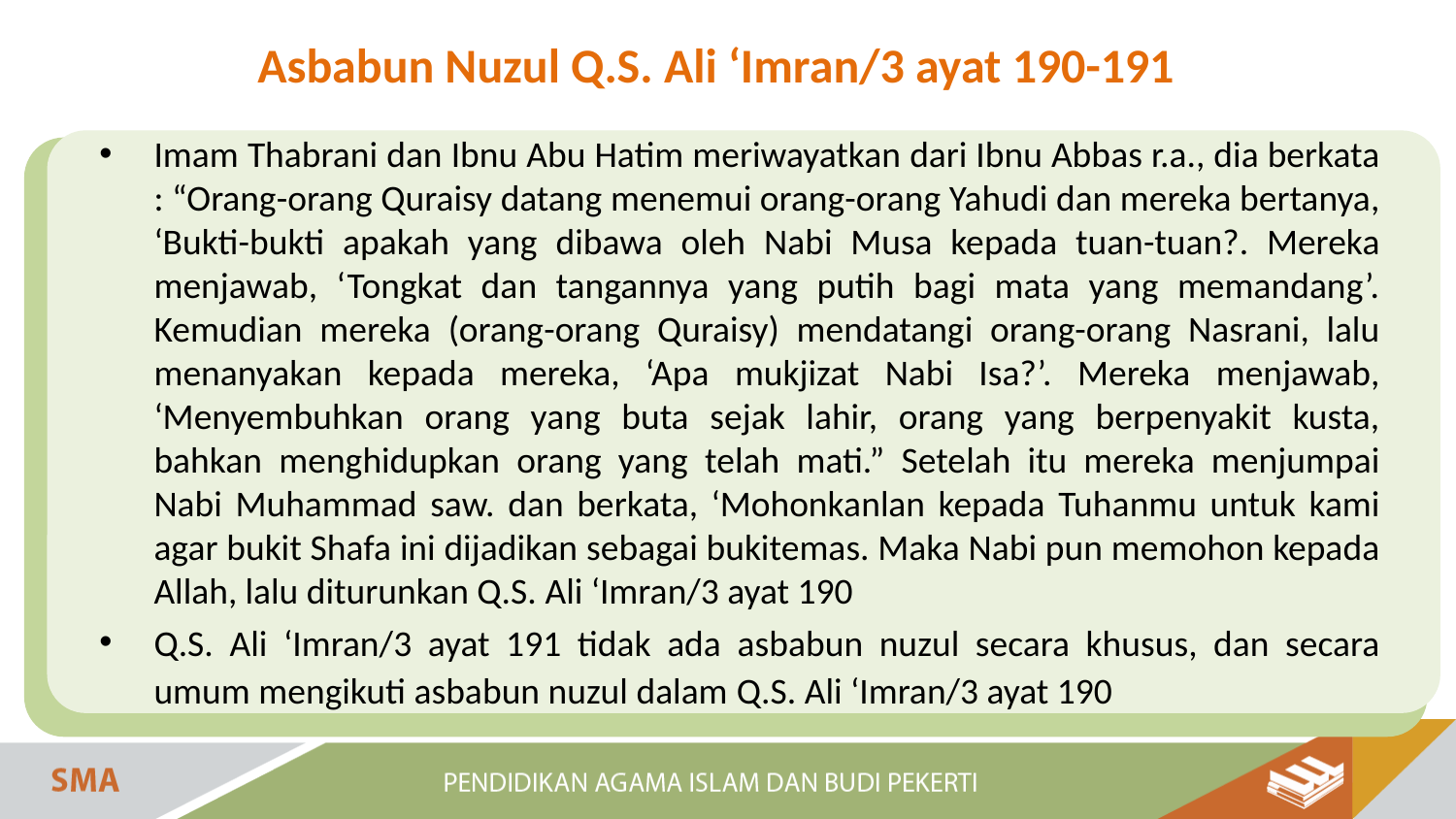

Asbabun Nuzul Q.S. Ali ‘Imran/3 ayat 190-191
Imam Thabrani dan Ibnu Abu Hatim meriwayatkan dari Ibnu Abbas r.a., dia berkata : “Orang-orang Quraisy datang menemui orang-orang Yahudi dan mereka bertanya, ‘Bukti-bukti apakah yang dibawa oleh Nabi Musa kepada tuan-tuan?. Mereka menjawab, ‘Tongkat dan tangannya yang putih bagi mata yang memandang’. Kemudian mereka (orang-orang Quraisy) mendatangi orang-orang Nasrani, lalu menanyakan kepada mereka, ‘Apa mukjizat Nabi Isa?’. Mereka menjawab, ‘Menyembuhkan orang yang buta sejak lahir, orang yang berpenyakit kusta, bahkan menghidupkan orang yang telah mati.” Setelah itu mereka menjumpai Nabi Muhammad saw. dan berkata, ‘Mohonkanlan kepada Tuhanmu untuk kami agar bukit Shafa ini dijadikan sebagai bukitemas. Maka Nabi pun memohon kepada Allah, lalu diturunkan Q.S. Ali ‘Imran/3 ayat 190
Q.S. Ali ‘Imran/3 ayat 191 tidak ada asbabun nuzul secara khusus, dan secara umum mengikuti asbabun nuzul dalam Q.S. Ali ‘Imran/3 ayat 190